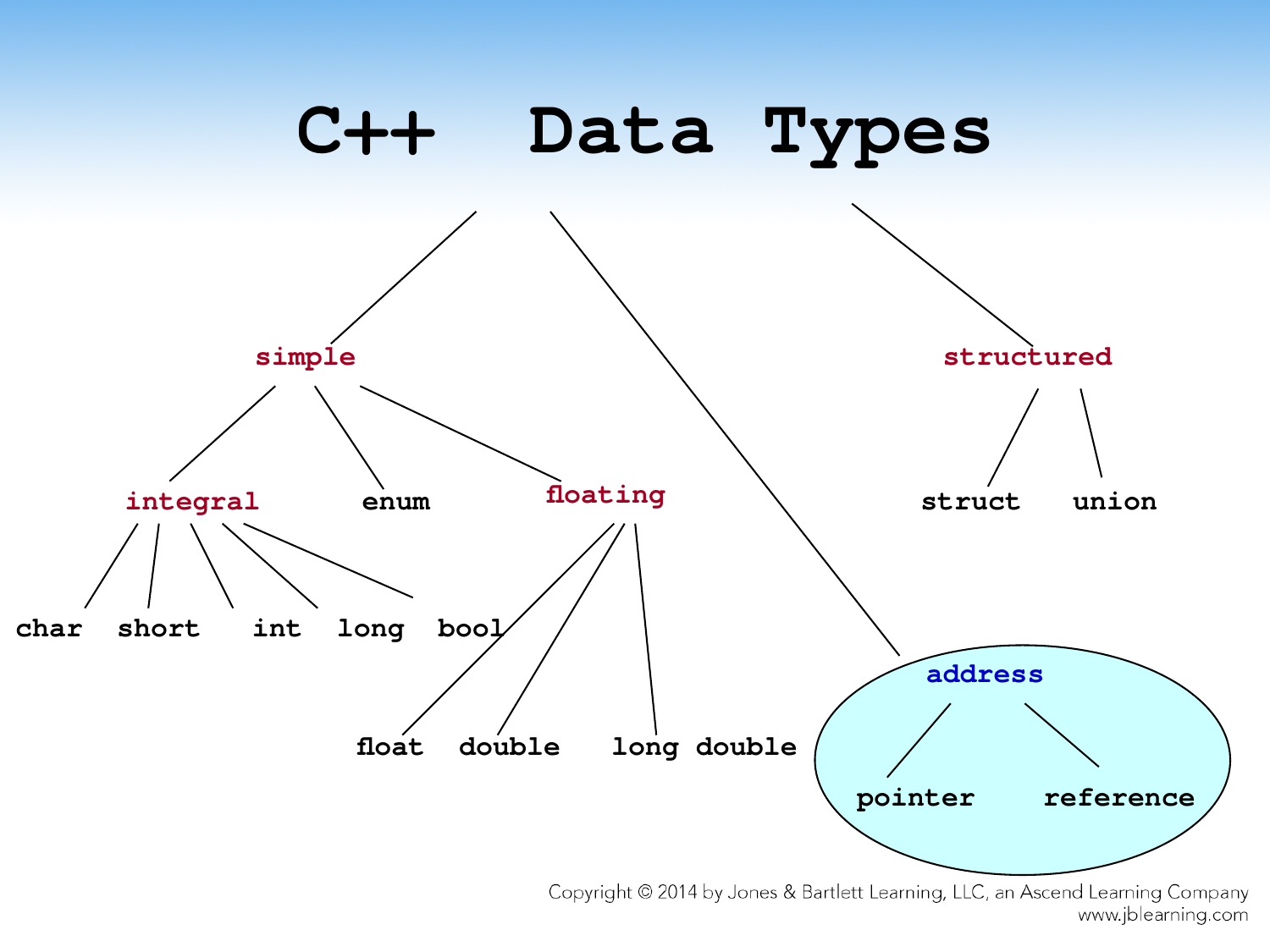

C++  Data Types

simple
structured

floating

float  double   long double
 integral      enum
       struct   union

char  short   int  long  bool

 address

pointer    reference